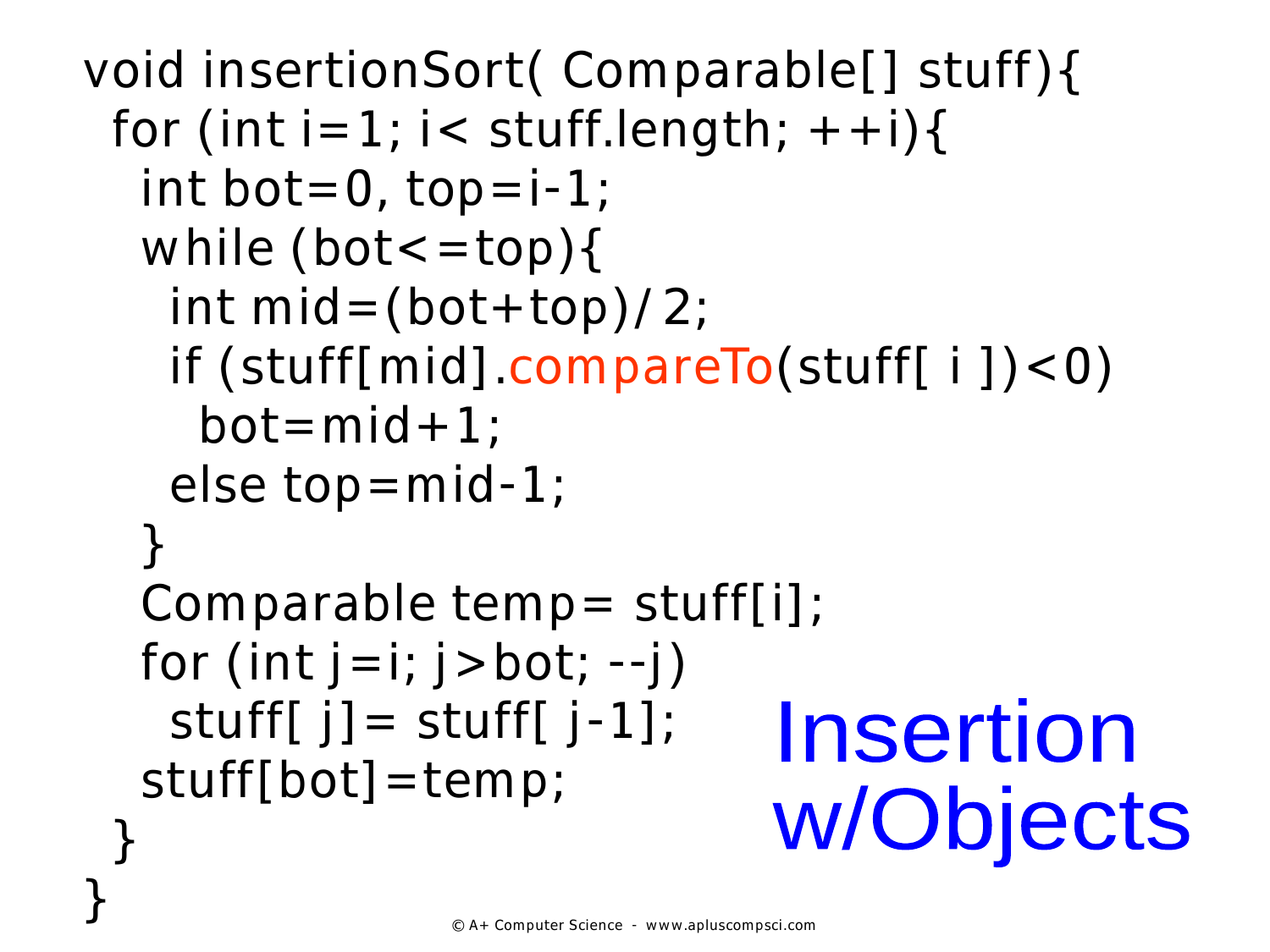

void insertionSort( Comparable[] stuff){
  for (int i=1; i< stuff.length; ++i){
    int bot=0, top=i-1;
    while (bot<=top){
      int mid=(bot+top)/2;
      if (stuff[mid].compareTo(stuff[ i ])<0)
        bot=mid+1;
      else top=mid-1;
    }
    Comparable temp= stuff[i];
    for (int j=i; j>bot; --j)
      stuff[ j]= stuff[ j-1];
    stuff[bot]=temp;
  }
}
Insertion
w/Objects

© A+ Computer Science  -  www.apluscompsci.com